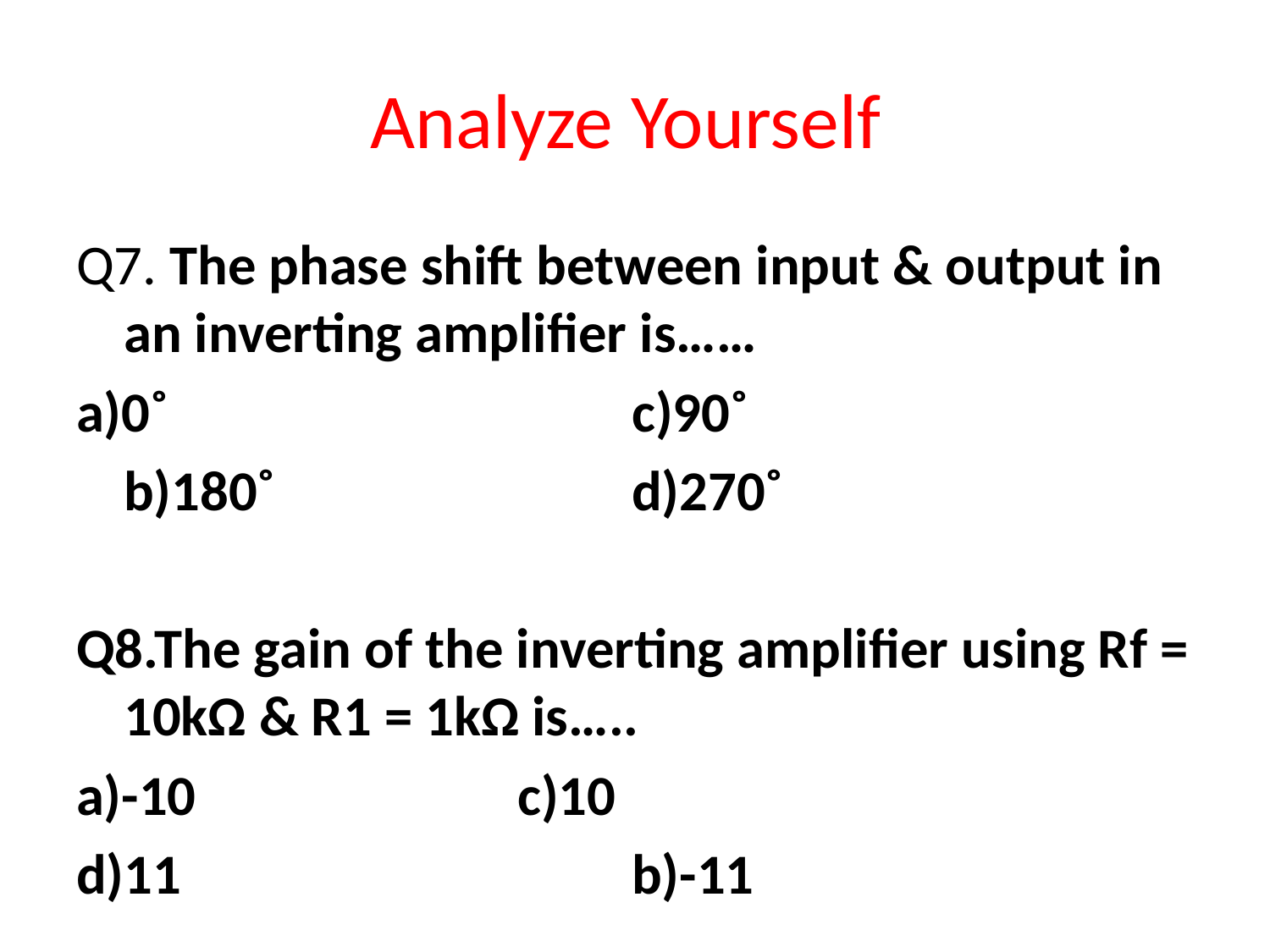

# Analyze Yourself
Q7. The phase shift between input & output in an inverting amplifier is……
a)0˚				c)90˚
	b)180˚			d)270˚

Q8.The gain of the inverting amplifier using Rf = 10kΩ & R1 = 1kΩ is…..
a)-10			 c)10
d)11				b)-11